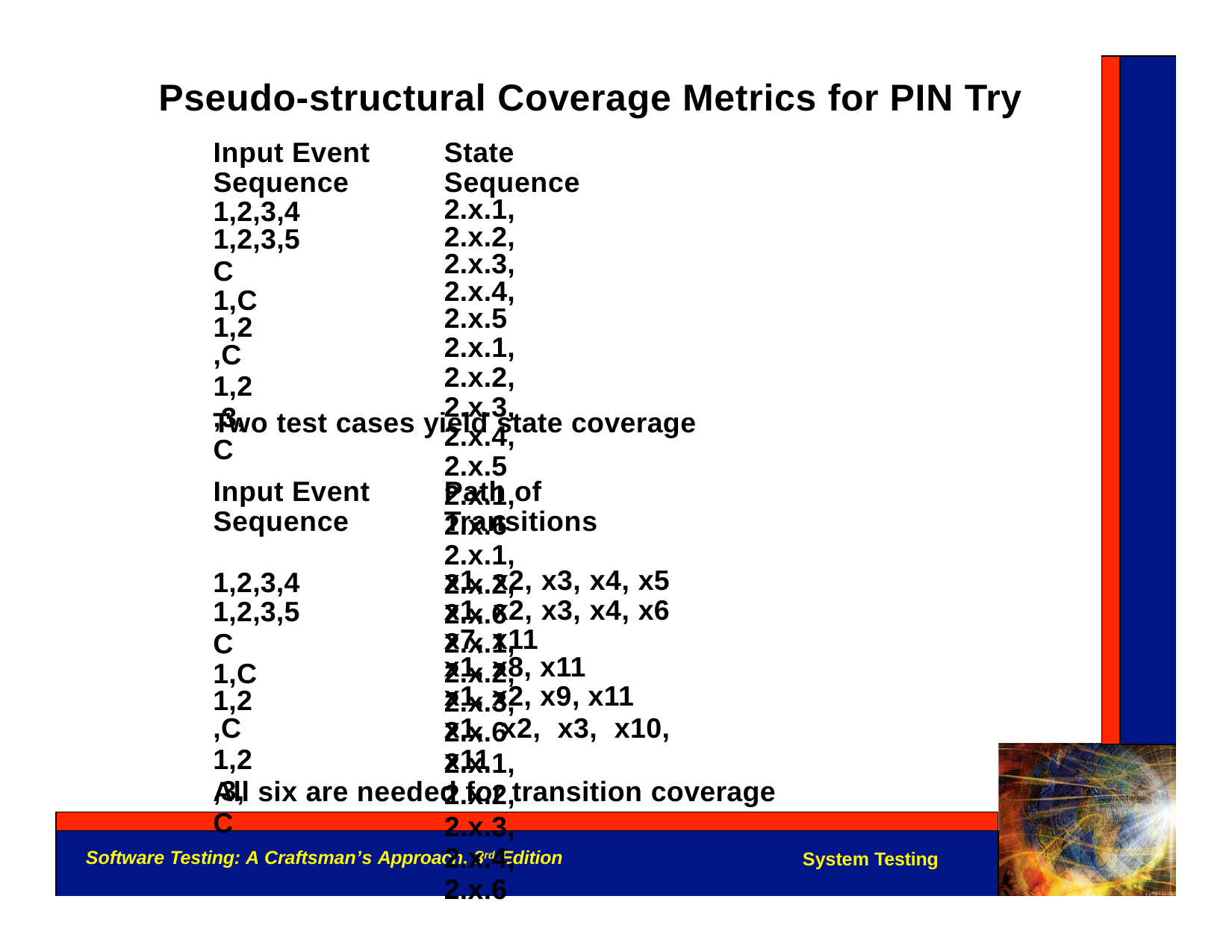

Pseudo-structural Coverage Metrics for PIN Try
Input Event Sequence 1,2,3,4
1,2,3,5
C 1,C
1,2,C
1,2,3,C
State Sequence
2.x.1, 2.x.2, 2.x.3, 2.x.4, 2.x.5
2.x.1, 2.x.2, 2.x.3, 2.x.4, 2.x.5
2.x.1, 2.x.6
2.x.1, 2.x.2, 2.x.6
2.x.1, 2.x.2, 2.x.3, 2.x.6
2.x.1, 2.x.2, 2.x.3, 2.x.4, 2.x.6
Two test cases yield state coverage
Input Event Sequence
Path of Transitions
1,2,3,4
1,2,3,5
C 1,C
1,2,C
1,2,3,C
x1, x2, x3, x4, x5 x1, x2, x3, x4, x6 x7, x11
x1, x8, x11
x1, x2, x9, x11
x1, x2, x3, x10, x11
All six are needed for transition coverage
Software Testing: A Craftsman’s Approach, 3rd  Edition
System Testing